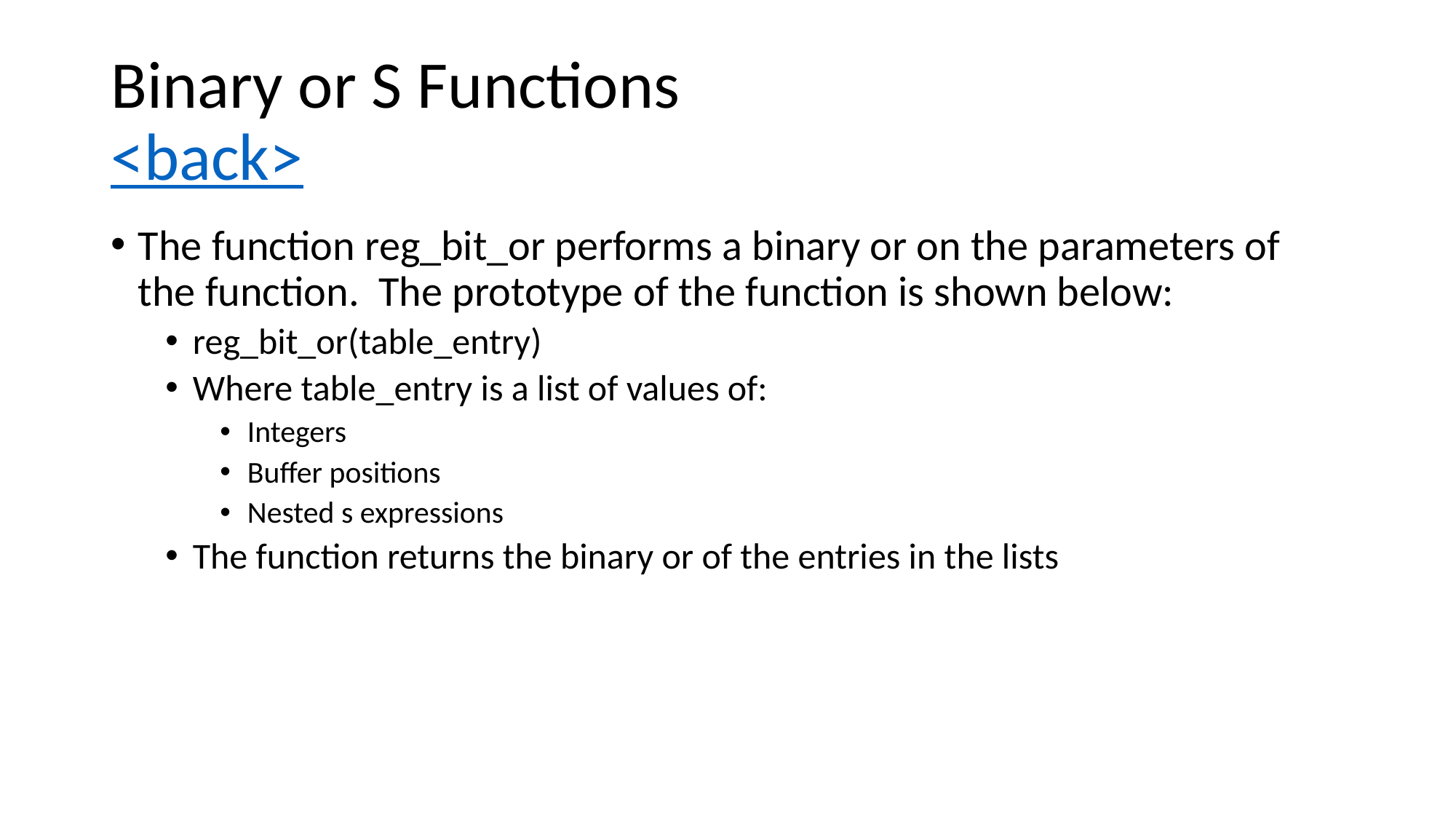

# Binary or S Functions <back>
The function reg_bit_or performs a binary or on the parameters of the function.  The prototype of the function is shown below:
reg_bit_or(table_entry)
Where table_entry is a list of values of:
Integers
Buffer positions
Nested s expressions
The function returns the binary or of the entries in the lists